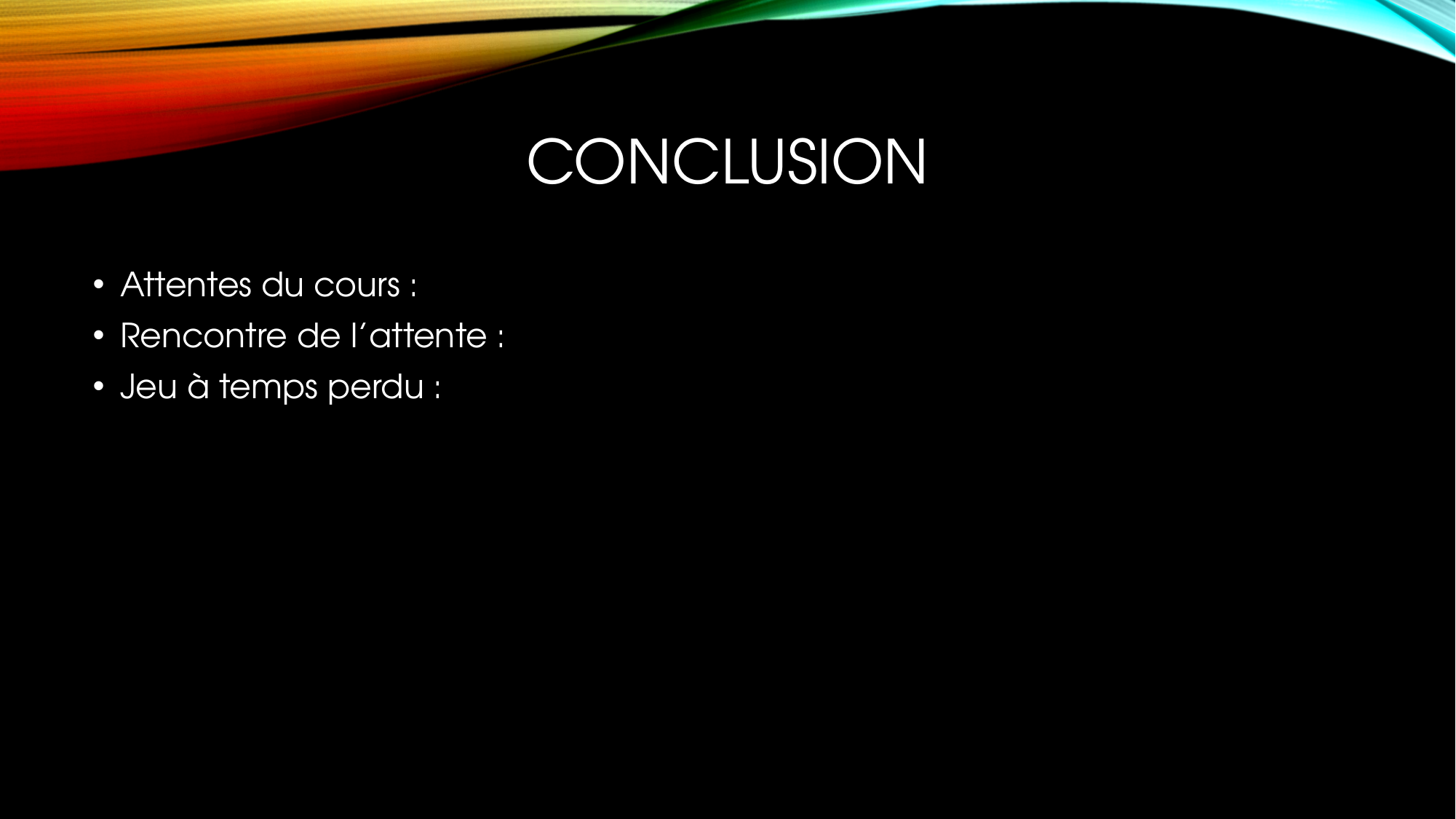

# CONClusion
Attentes du cours :
Rencontre de l’attente :
Jeu à temps perdu :